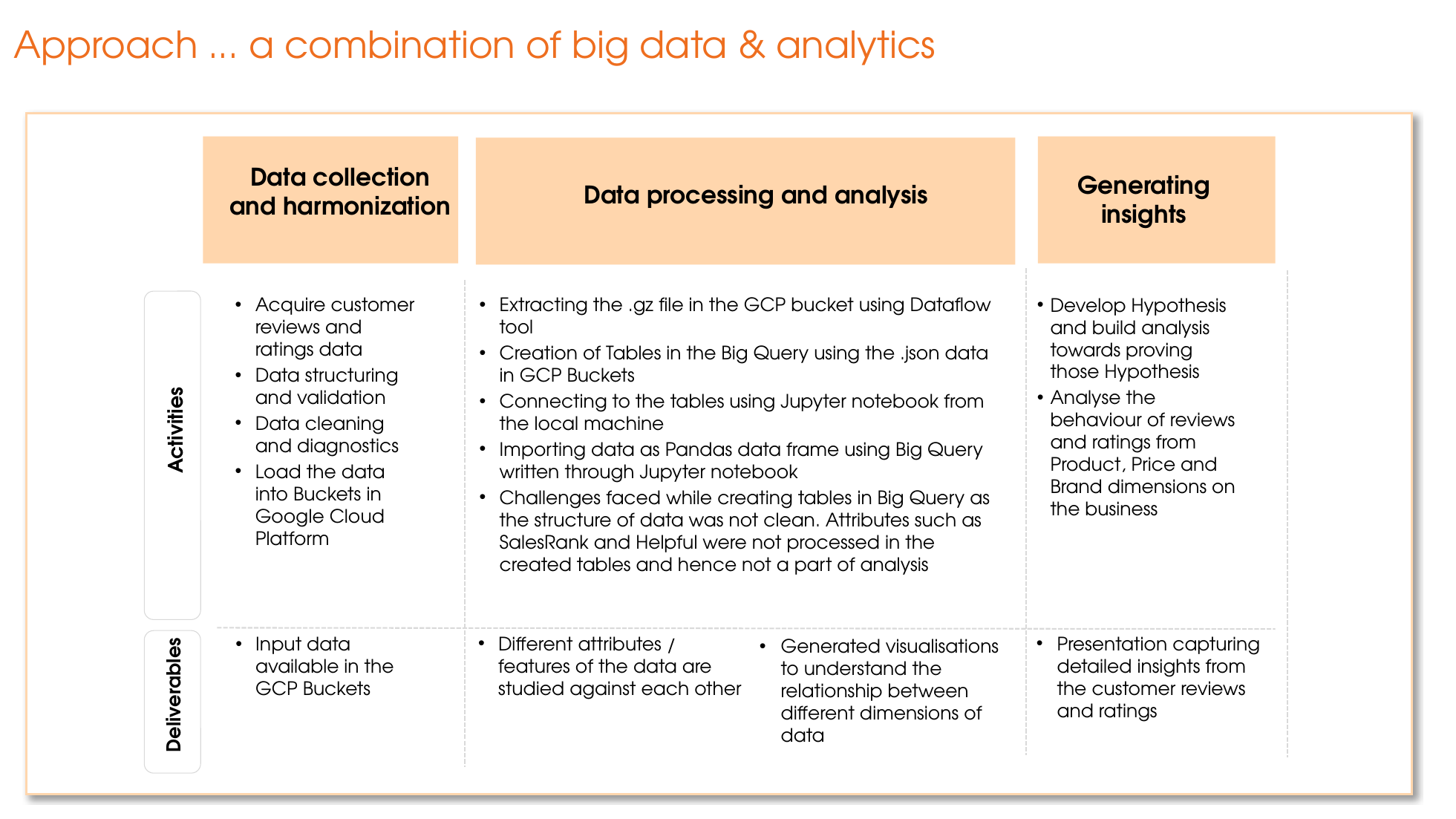

Approach ... a combination of big data & analytics

Data collection and harmonization
Generating insights
Data processing and analysis
Extracting the .gz file in the GCP bucket using Dataflow tool
Creation of Tables in the Big Query using the .json data in GCP Buckets
Connecting to the tables using Jupyter notebook from the local machine
Importing data as Pandas data frame using Big Query written through Jupyter notebook
Challenges faced while creating tables in Big Query as the structure of data was not clean. Attributes such as SalesRank and Helpful were not processed in the created tables and hence not a part of analysis

Acquire customer reviews and ratings data
Data structuring and validation
Data cleaning and diagnostics
Load the data into Buckets in Google Cloud Platform
Develop Hypothesis and build analysis towards proving those Hypothesis
Analyse the behaviour of reviews and ratings from Product, Price and Brand dimensions on the business

Activities
Different attributes / features of the data are studied against each other
Presentation capturing detailed insights from the customer reviews and ratings

Input data available in the GCP Buckets

Generated visualisations to understand the relationship between different dimensions of data
Deliverables